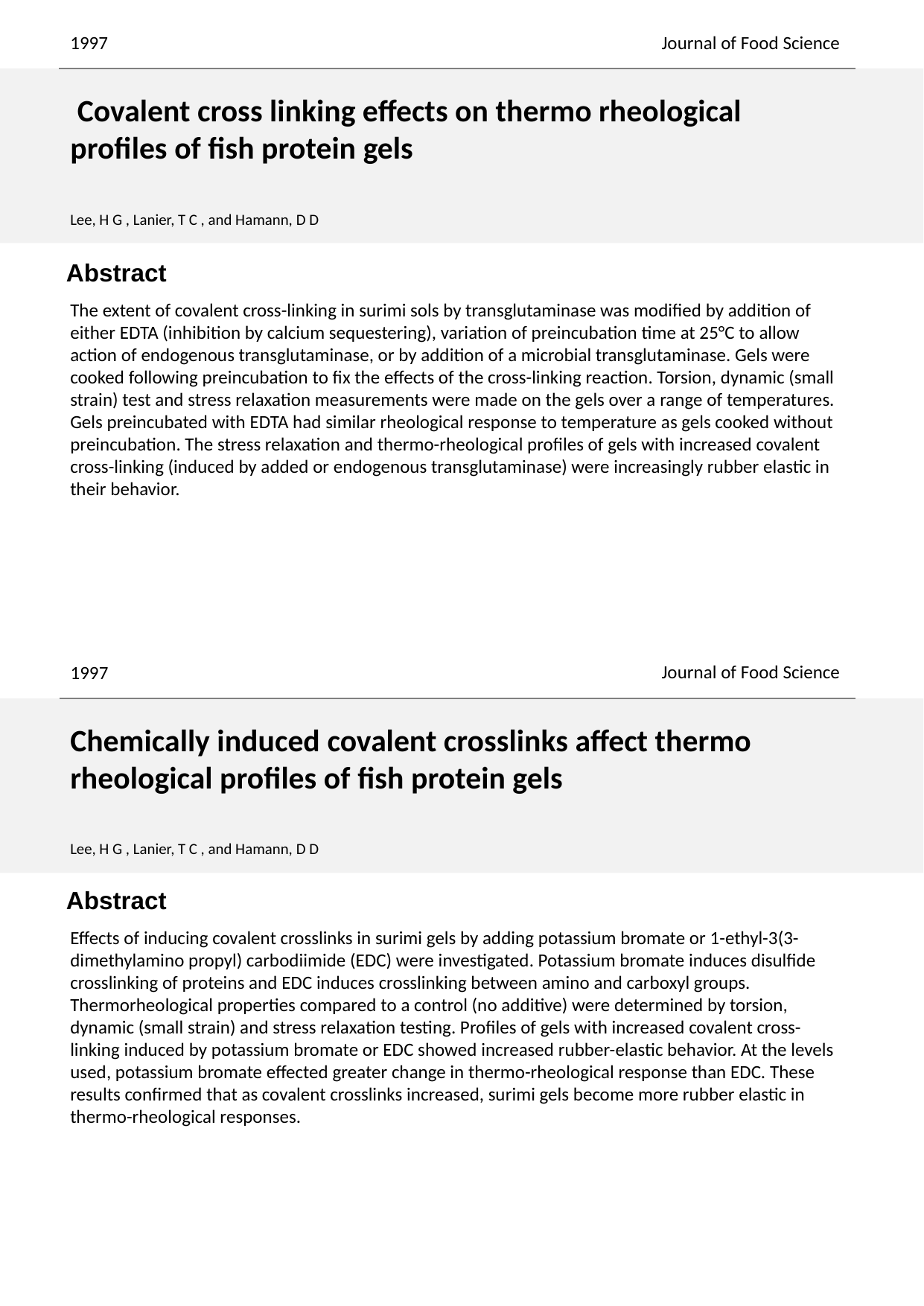

1997
Journal of Food Science
 Covalent cross linking effects on thermo rheological profiles of fish protein gels
Lee, H G , Lanier, T C , and Hamann, D D
The extent of covalent cross-linking in surimi sols by transglutaminase was modified by addition of either EDTA (inhibition by calcium sequestering), variation of preincubation time at 25°C to allow action of endogenous transglutaminase, or by addition of a microbial transglutaminase. Gels were cooked following preincubation to fix the effects of the cross-linking reaction. Torsion, dynamic (small strain) test and stress relaxation measurements were made on the gels over a range of temperatures. Gels preincubated with EDTA had similar rheological response to temperature as gels cooked without preincubation. The stress relaxation and thermo-rheological profiles of gels with increased covalent cross-linking (induced by added or endogenous transglutaminase) were increasingly rubber elastic in their behavior.
Journal of Food Science
1997
Chemically induced covalent crosslinks affect thermo rheological profiles of fish protein gels
Lee, H G , Lanier, T C , and Hamann, D D
Effects of inducing covalent crosslinks in surimi gels by adding potassium bromate or 1-ethyl-3(3-dimethylamino propyl) carbodiimide (EDC) were investigated. Potassium bromate induces disulfide crosslinking of proteins and EDC induces crosslinking between amino and carboxyl groups. Thermorheological properties compared to a control (no additive) were determined by torsion, dynamic (small strain) and stress relaxation testing. Profiles of gels with increased covalent cross-linking induced by potassium bromate or EDC showed increased rubber-elastic behavior. At the levels used, potassium bromate effected greater change in thermo-rheological response than EDC. These results confirmed that as covalent crosslinks increased, surimi gels become more rubber elastic in thermo-rheological responses.